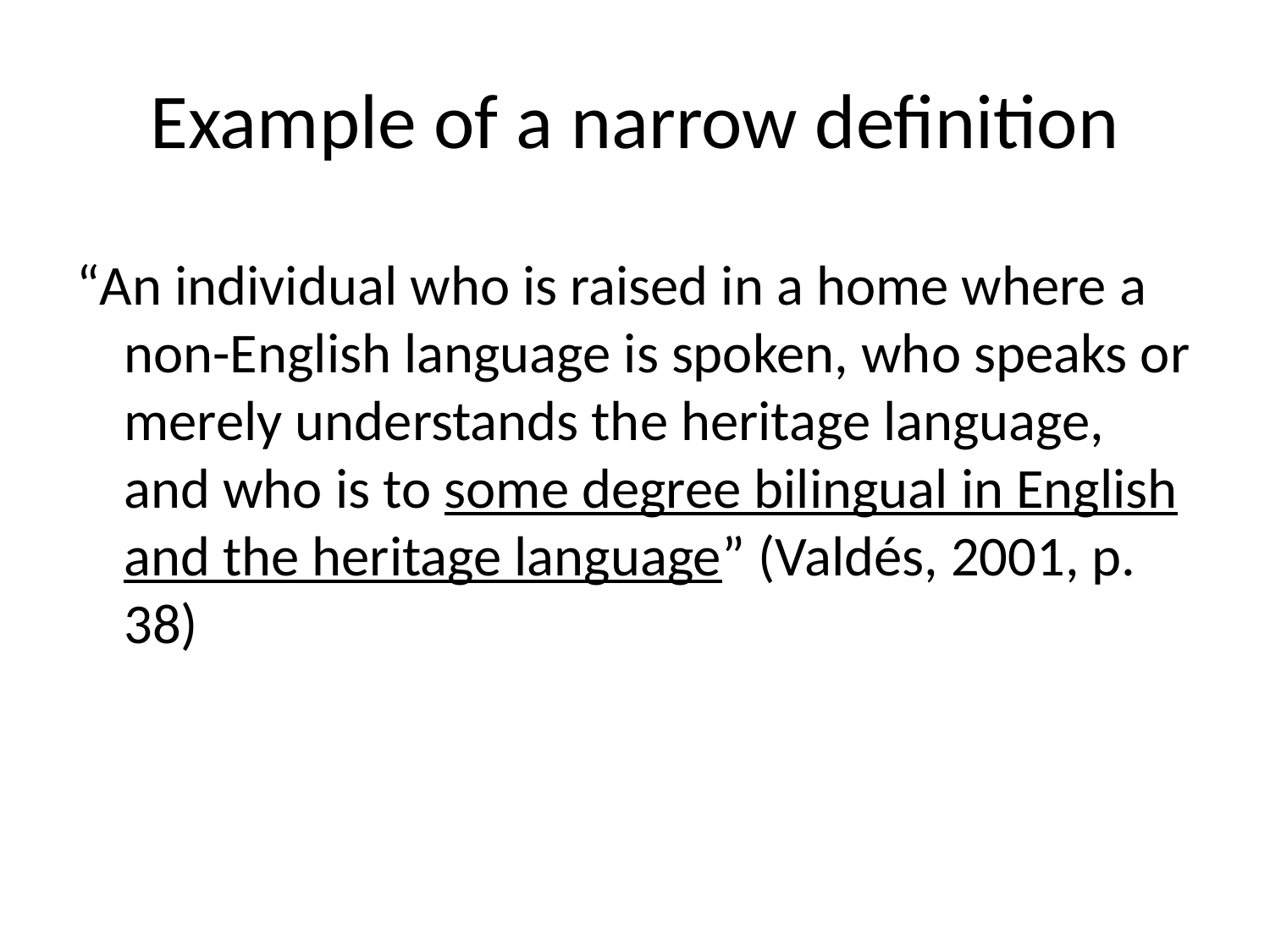

# Example of a narrow definition
“An individual who is raised in a home where a non-English language is spoken, who speaks or merely understands the heritage language, and who is to some degree bilingual in English and the heritage language” (Valdés, 2001, p. 38)